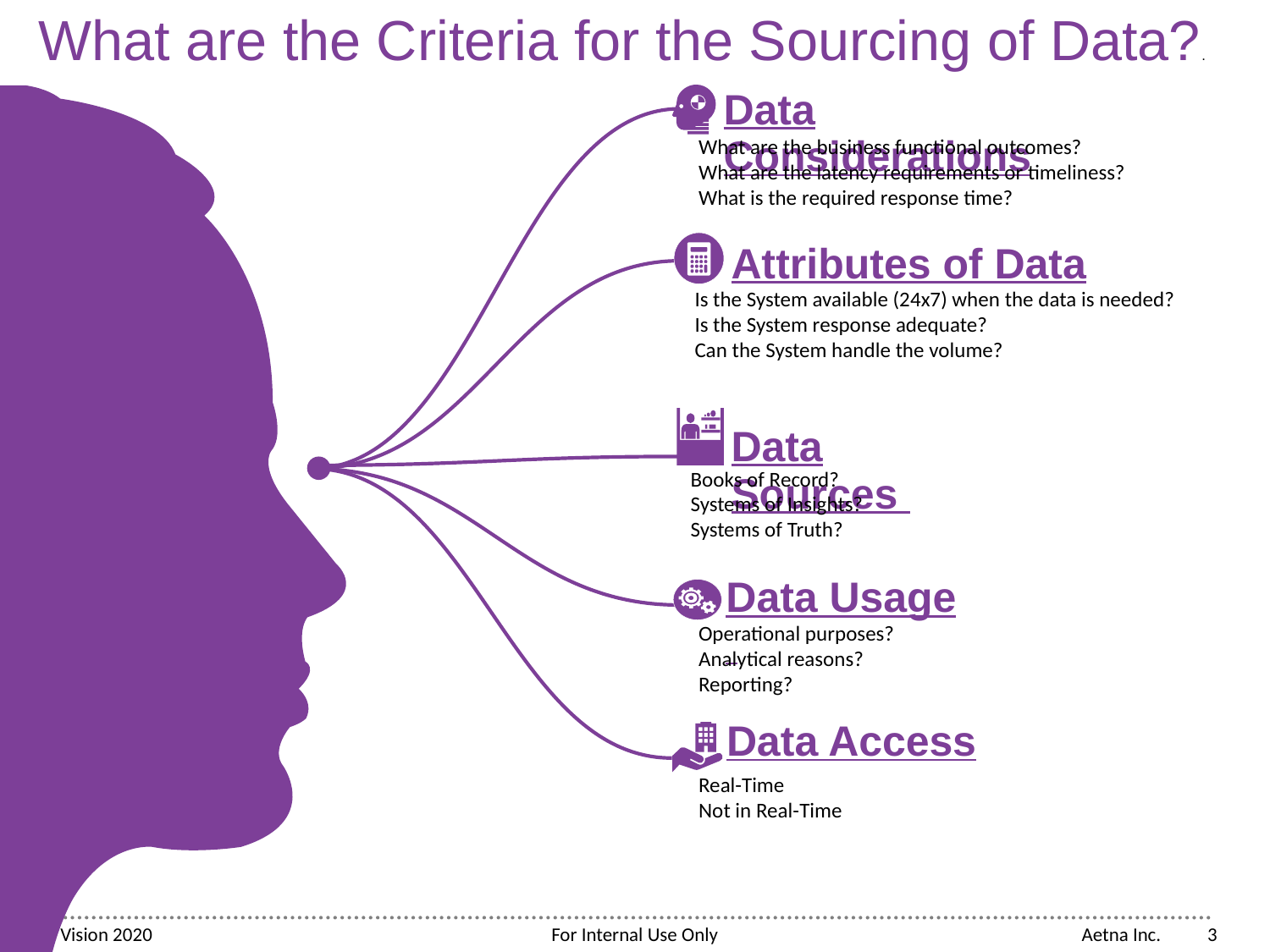

What are the Criteria for the Sourcing of Data?.

Data Considerations

Attributes of Data

Is the System available (24x7) when the data is needed?
Is the System response adequate?
Can the System handle the volume?

Data Sources

Books of Record?
Systems of Insights?
Systems of Truth?

Data Usage

Operational purposes?
Analytical reasons?
Reporting?
Data Access
Real-Time
Not in Real-Time
What are the business functional outcomes?
What are the latency requirements or timeliness?
What is the required response time?